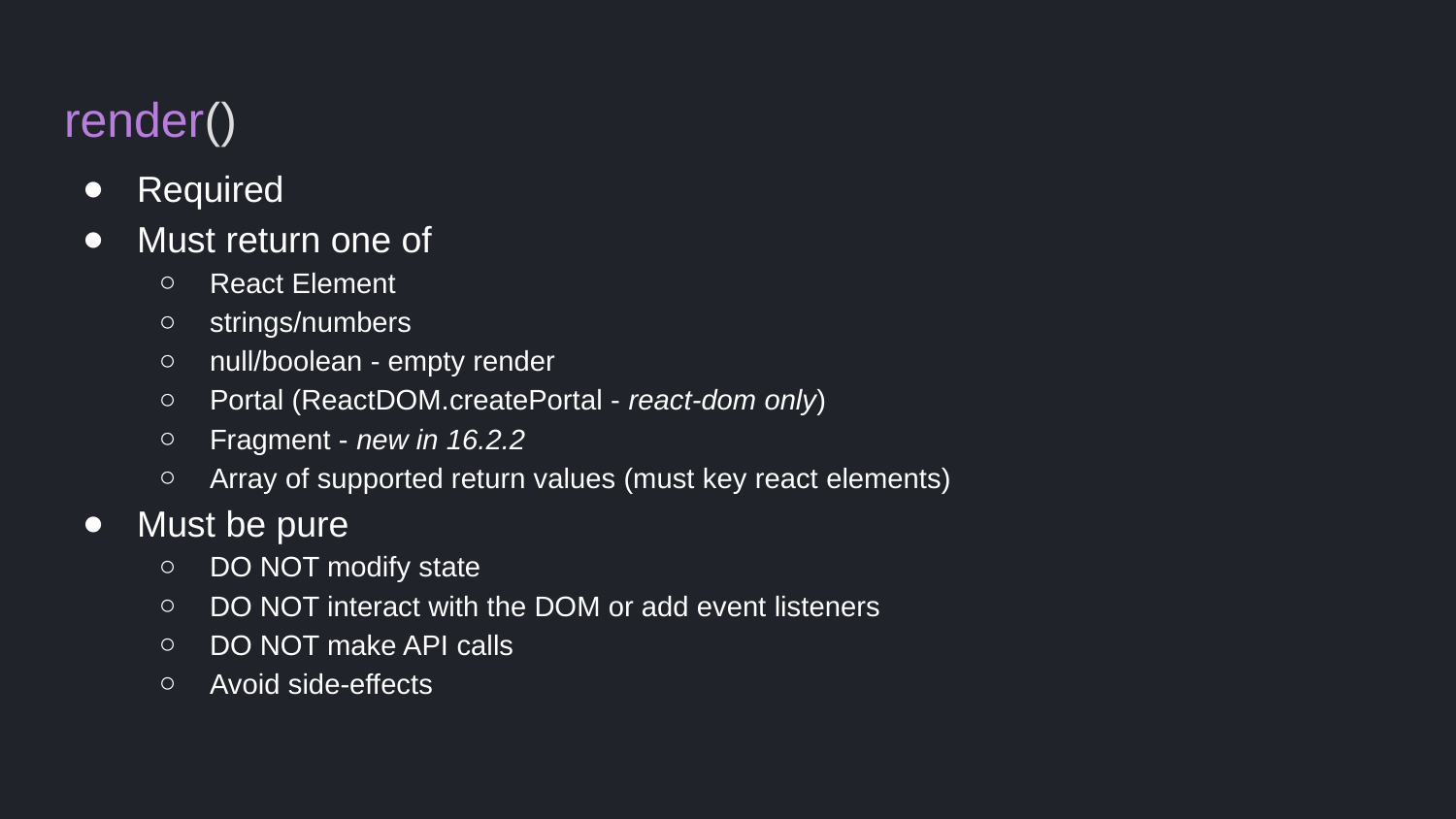

# render()
Required
Must return one of
React Element
strings/numbers
null/boolean - empty render
Portal (ReactDOM.createPortal - react-dom only)
Fragment - new in 16.2.2
Array of supported return values (must key react elements)
Must be pure
DO NOT modify state
DO NOT interact with the DOM or add event listeners
DO NOT make API calls
Avoid side-effects